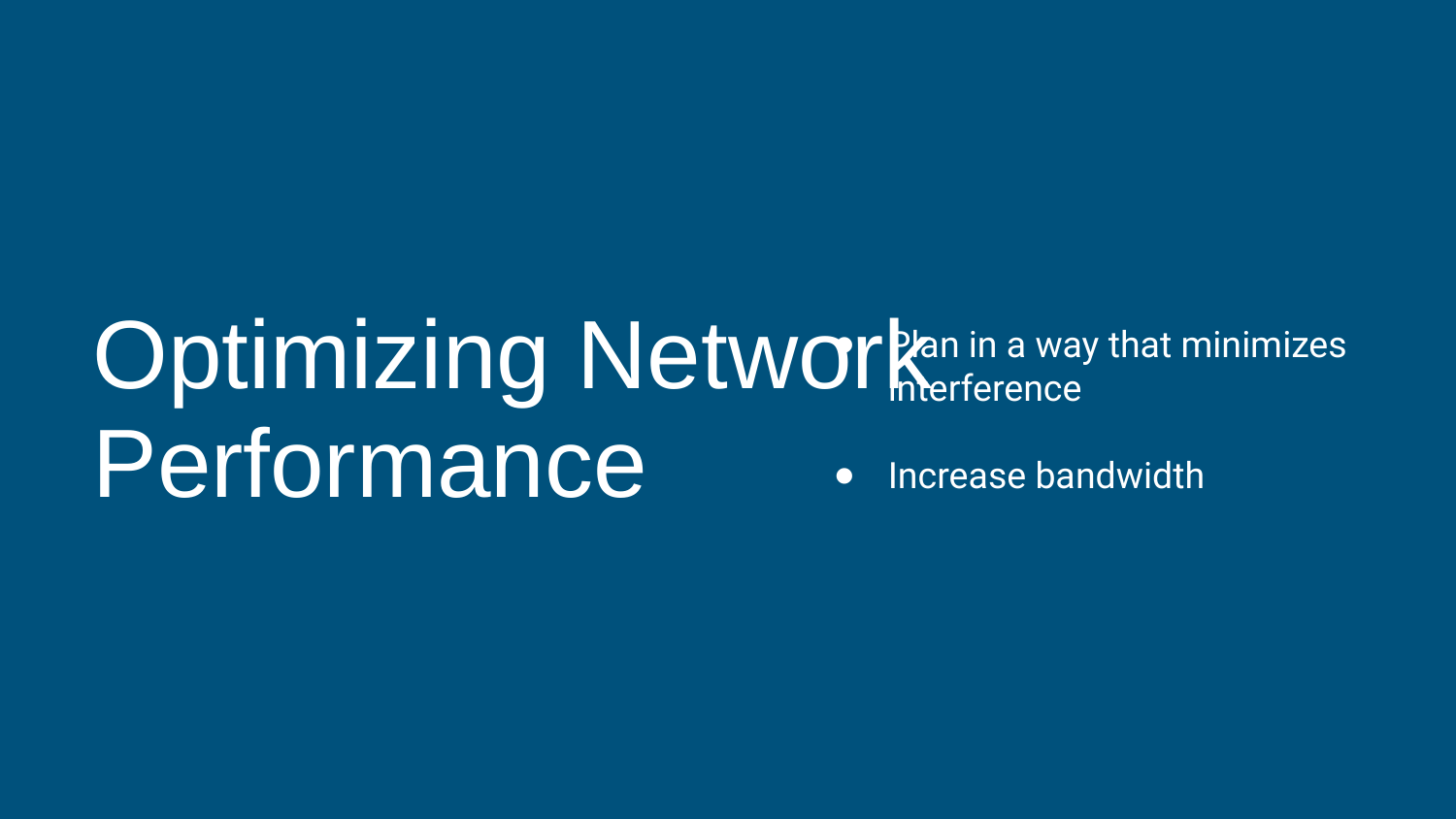

# Optimizing Network Performance
Plan in a way that minimizes interference

Increase bandwidth